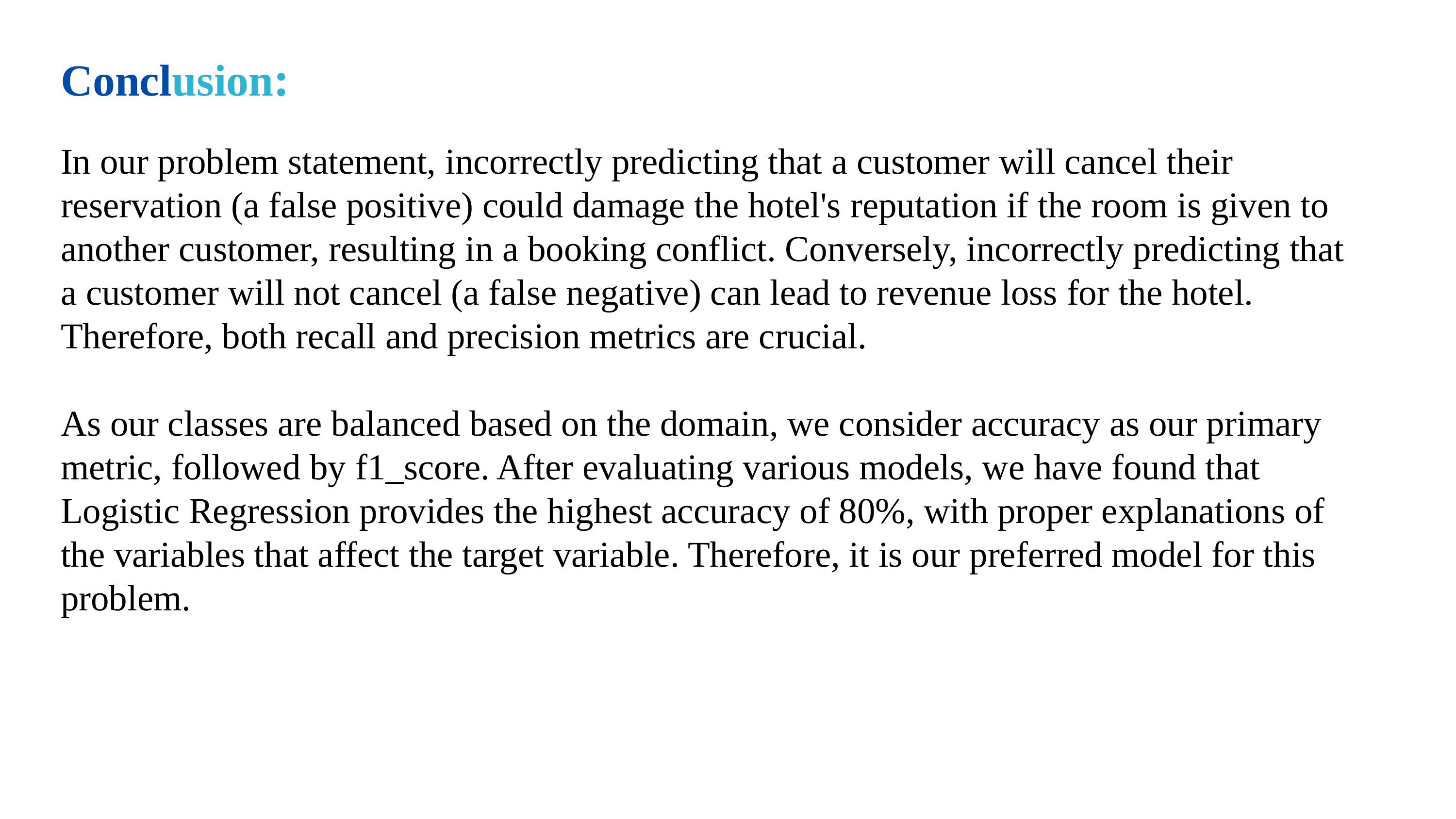

Conclusion:
In our problem statement, incorrectly predicting that a customer will cancel their reservation (a false positive) could damage the hotel's reputation if the room is given to another customer, resulting in a booking conflict. Conversely, incorrectly predicting that a customer will not cancel (a false negative) can lead to revenue loss for the hotel. Therefore, both recall and precision metrics are crucial.

As our classes are balanced based on the domain, we consider accuracy as our primary metric, followed by f1_score. After evaluating various models, we have found that Logistic Regression provides the highest accuracy of 80%, with proper explanations of the variables that affect the target variable. Therefore, it is our preferred model for this problem.